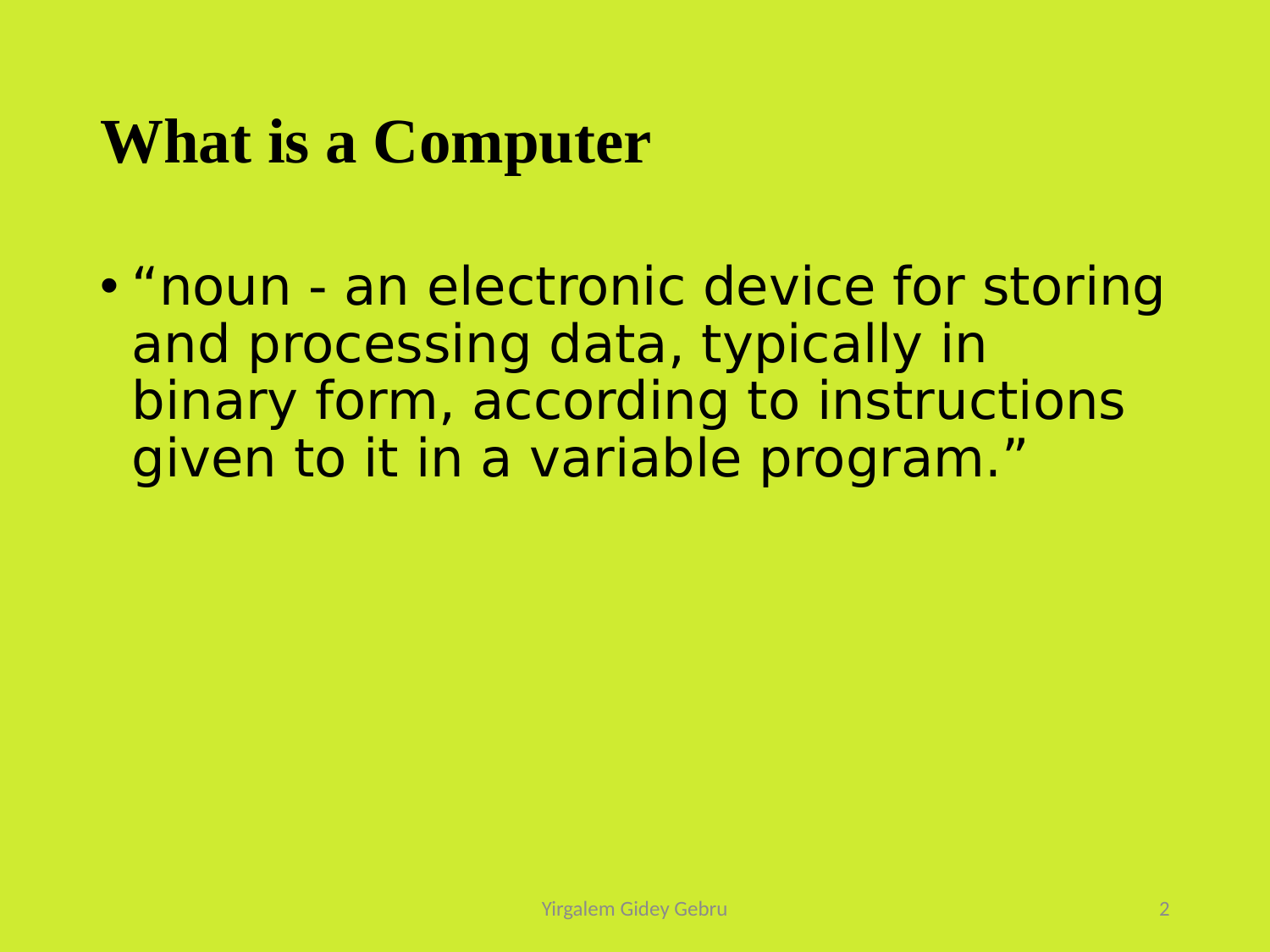

# What is a Computer
“noun - an electronic device for storing and processing data, typically in binary form, according to instructions given to it in a variable program.”
Yirgalem Gidey Gebru
2